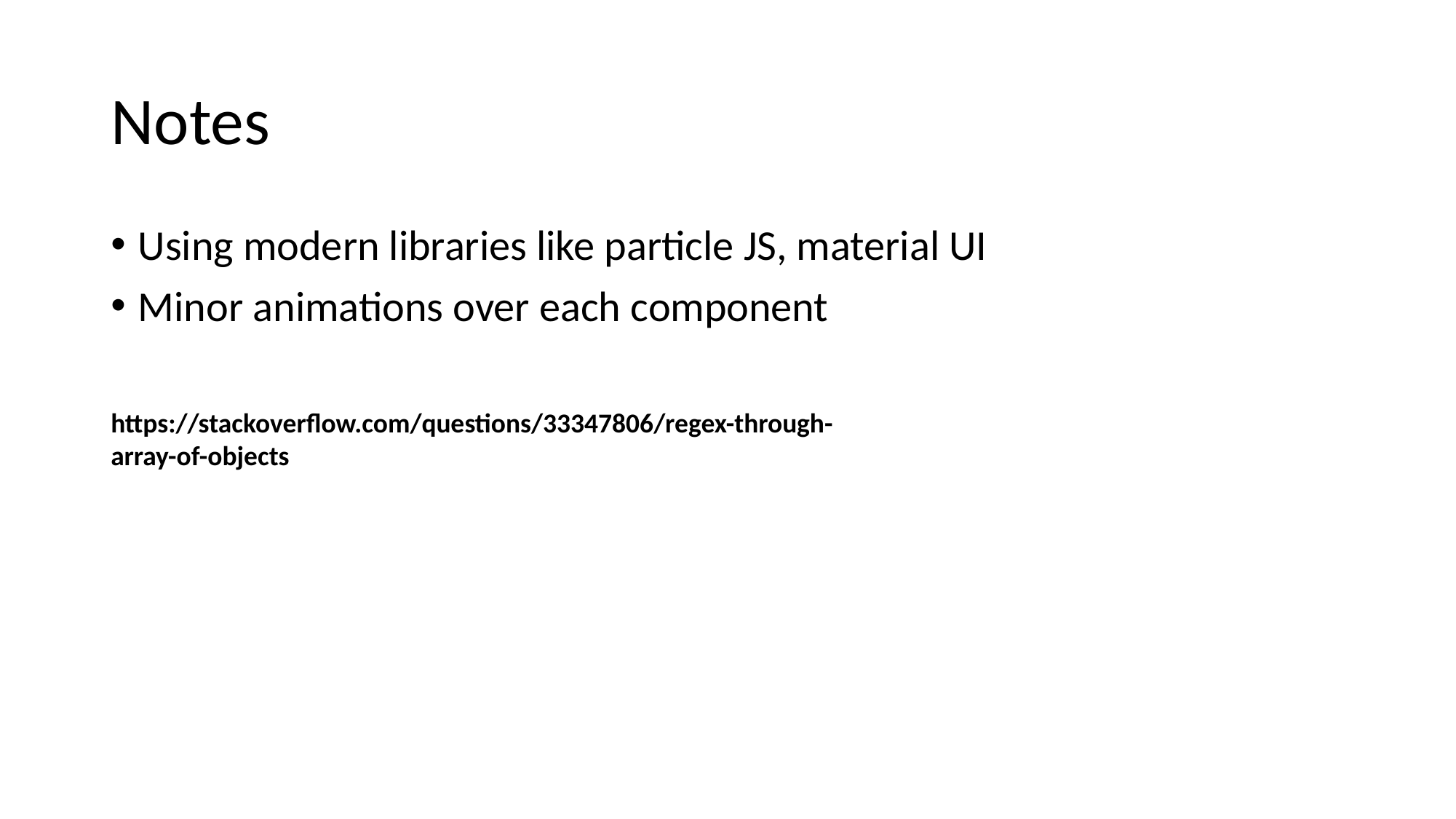

# Notes
Using modern libraries like particle JS, material UI
Minor animations over each component
https://stackoverflow.com/questions/33347806/regex-through-array-of-objects